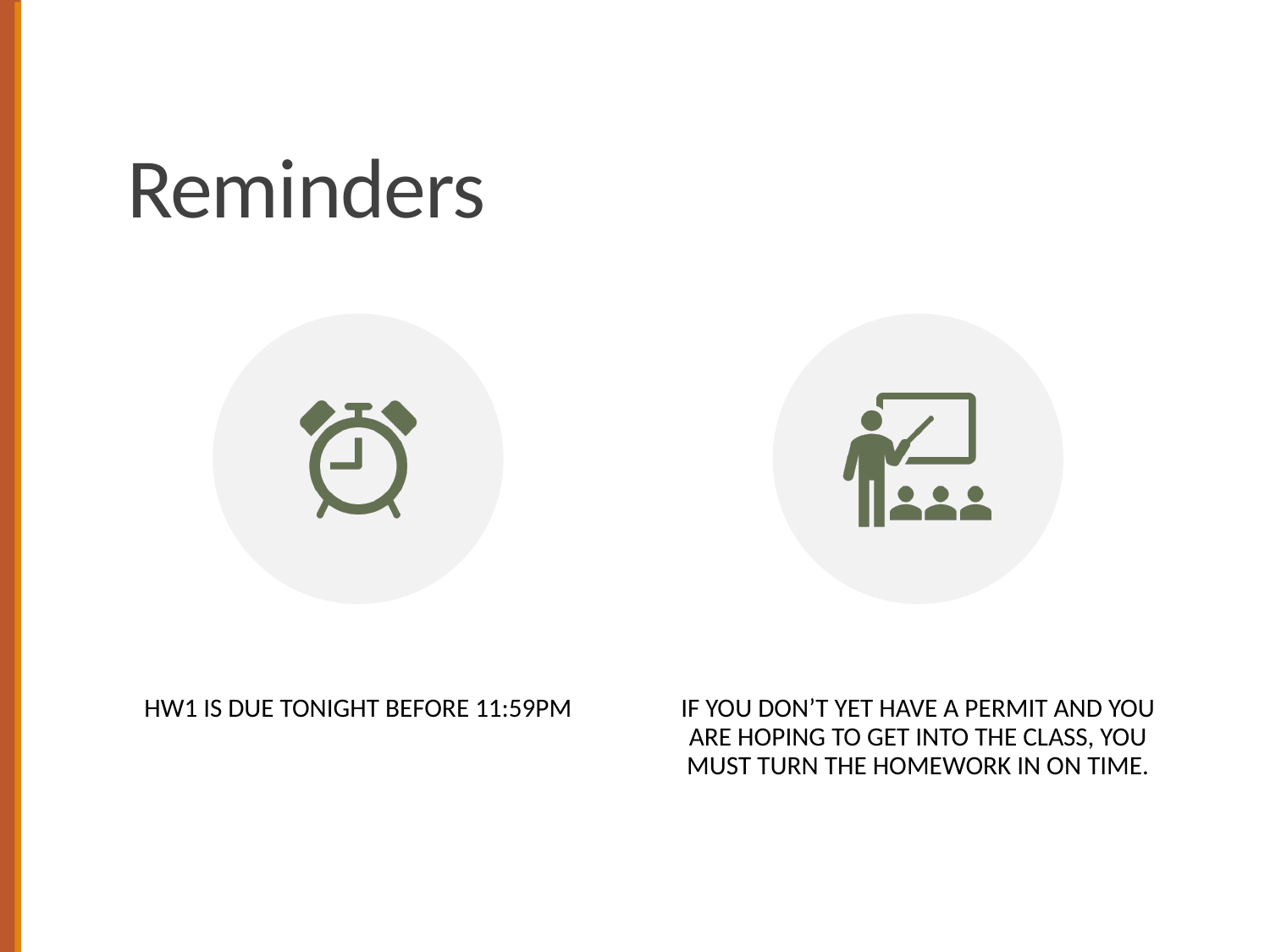

# Reminders
HW1 is due tonight before 11:59pm
If you don’t yet have a permit and you are hoping to get into the class, you must turn the homework in on time.